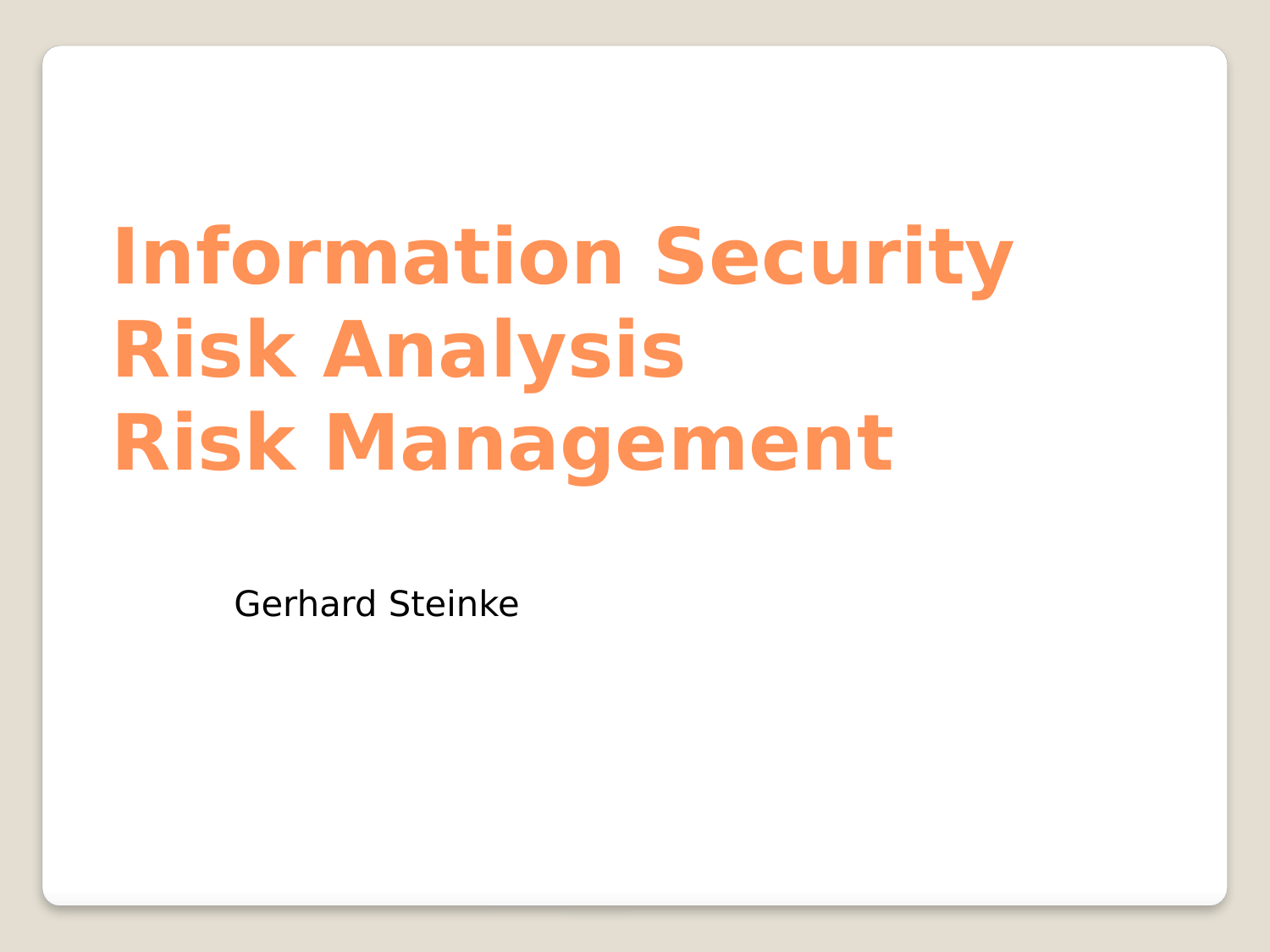

Information Security
Risk Analysis
Risk Management

Gerhard Steinke